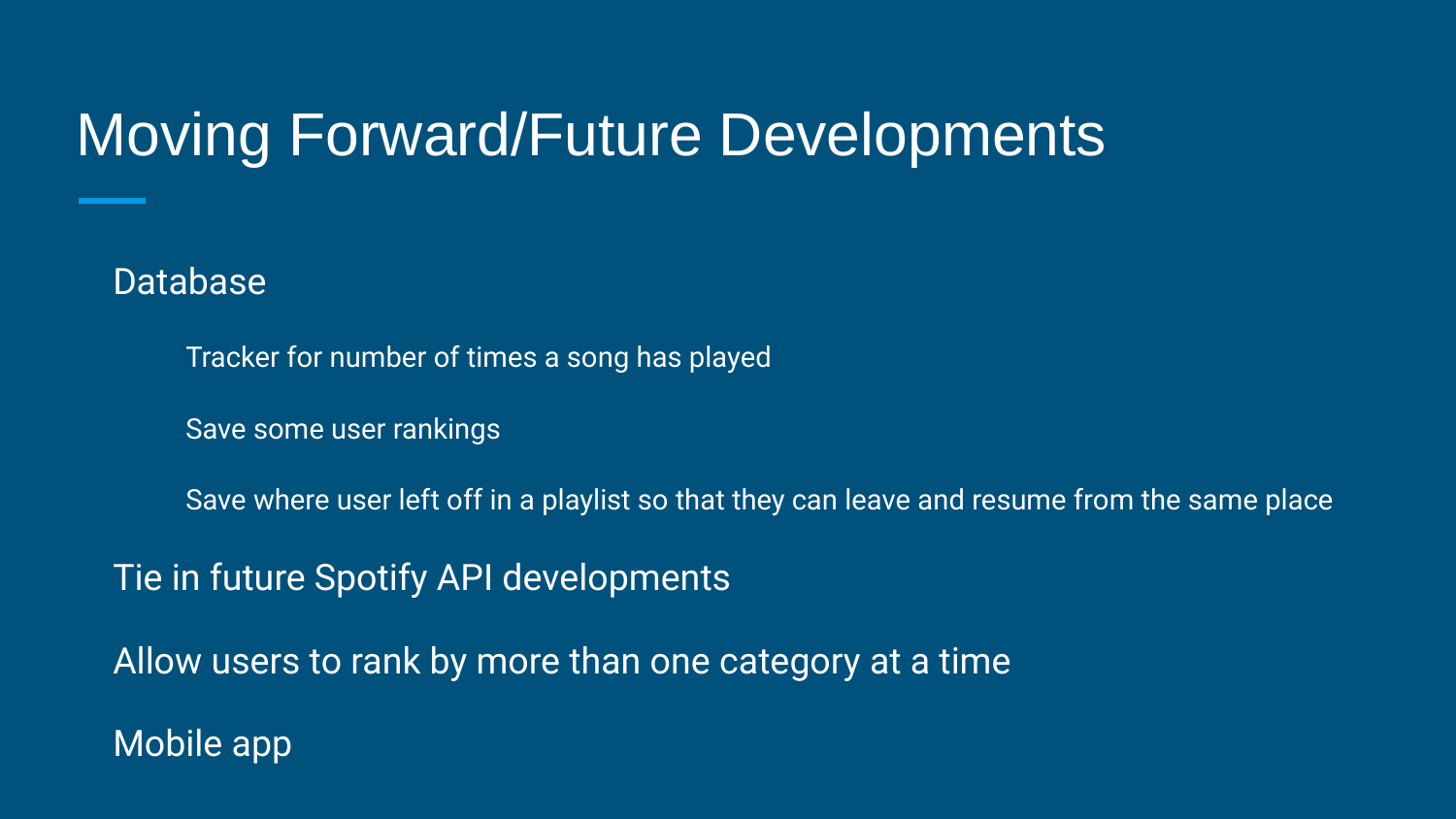

# Moving Forward/Future Developments
Database
Tracker for number of times a song has played
Save some user rankings
Save where user left off in a playlist so that they can leave and resume from the same place
Tie in future Spotify API developments
Allow users to rank by more than one category at a time
Mobile app